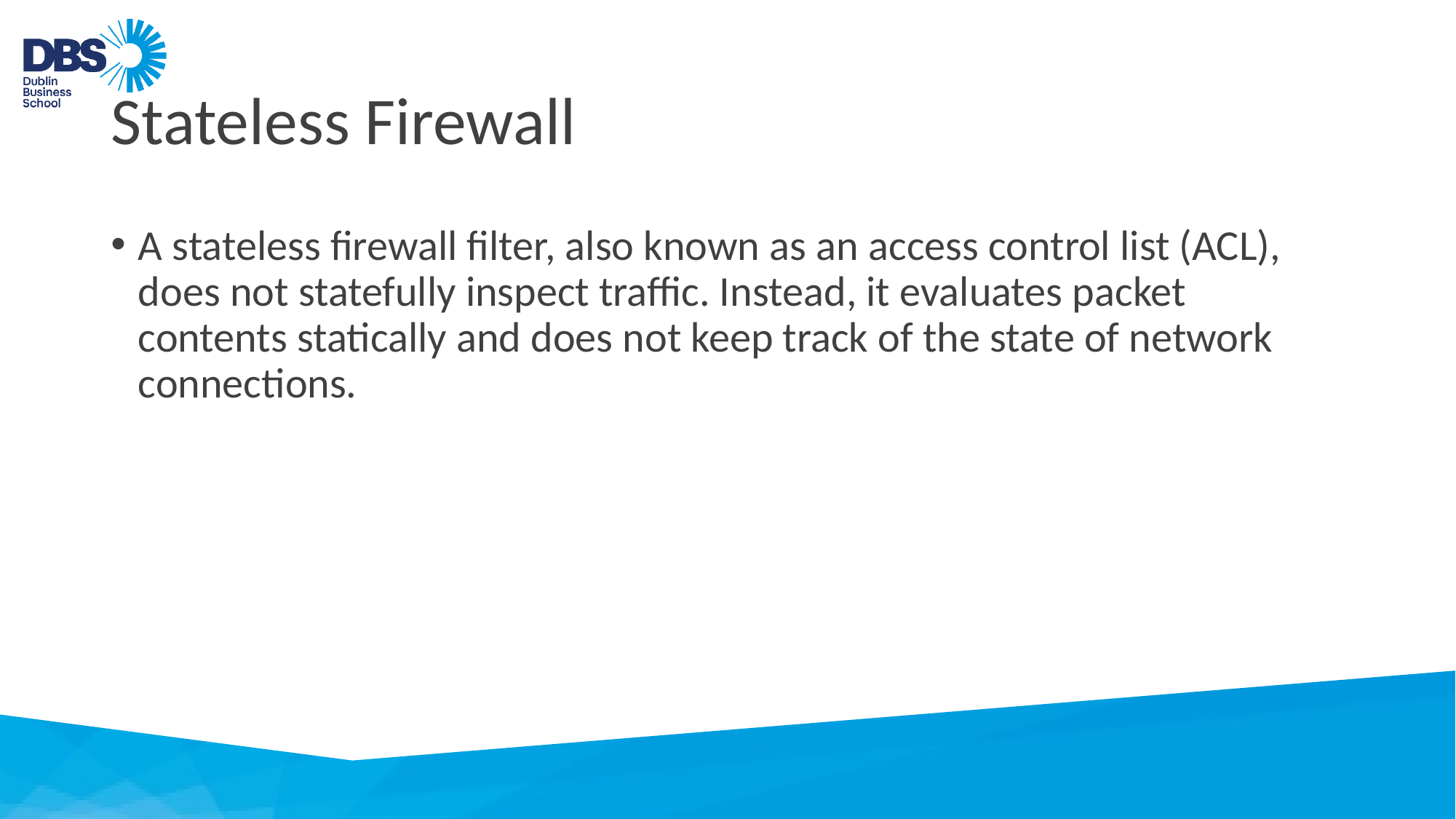

# Stateless Firewall
A stateless firewall filter, also known as an access control list (ACL), does not statefully inspect traffic. Instead, it evaluates packet contents statically and does not keep track of the state of network connections.